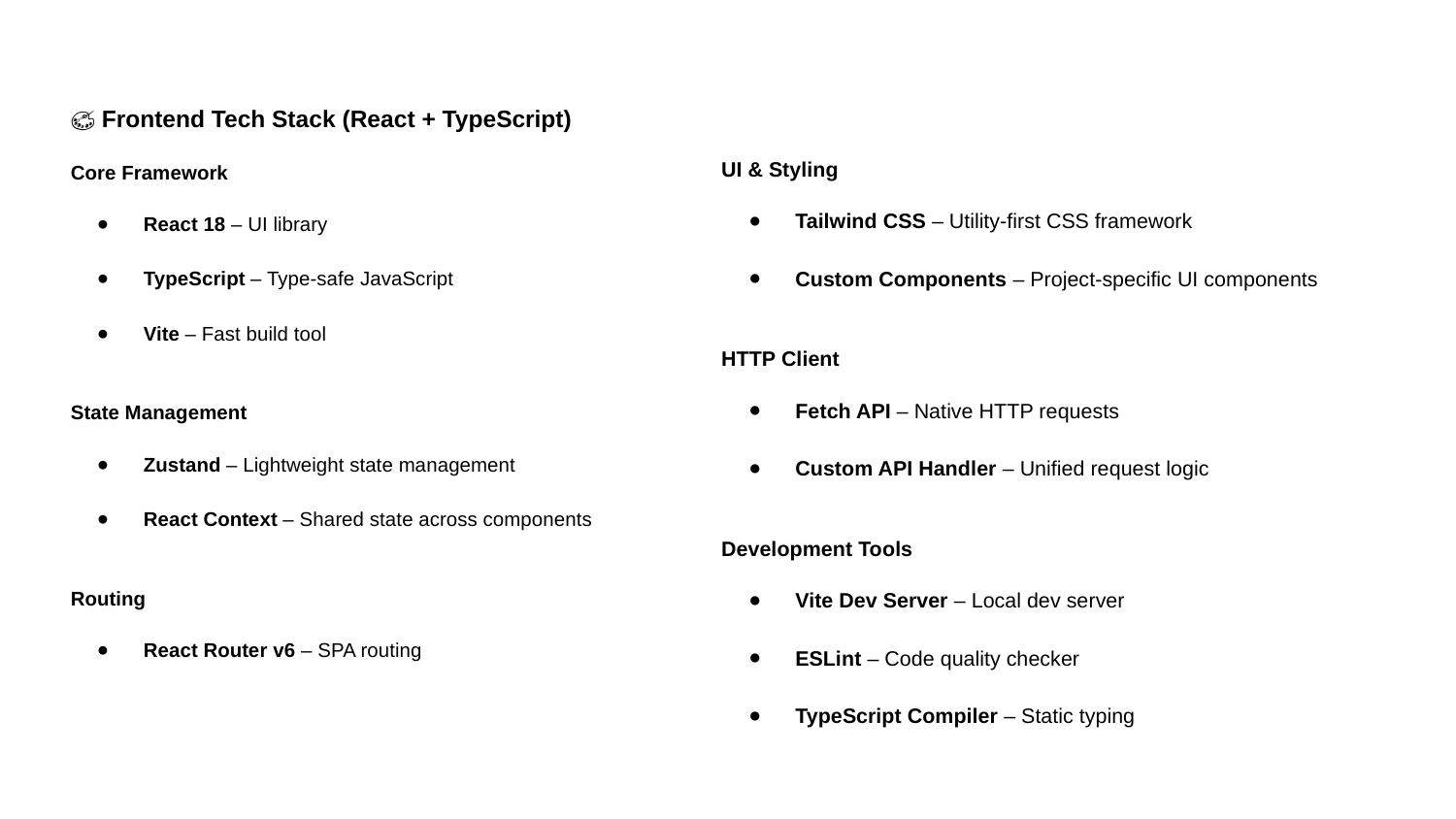

🎨 Frontend Tech Stack (React + TypeScript)
Core Framework
React 18 – UI library
TypeScript – Type-safe JavaScript
Vite – Fast build tool
State Management
Zustand – Lightweight state management
React Context – Shared state across components
Routing
React Router v6 – SPA routing

UI & Styling
Tailwind CSS – Utility-first CSS framework
Custom Components – Project-specific UI components
HTTP Client
Fetch API – Native HTTP requests
Custom API Handler – Unified request logic
Development Tools
Vite Dev Server – Local dev server
ESLint – Code quality checker
TypeScript Compiler – Static typing